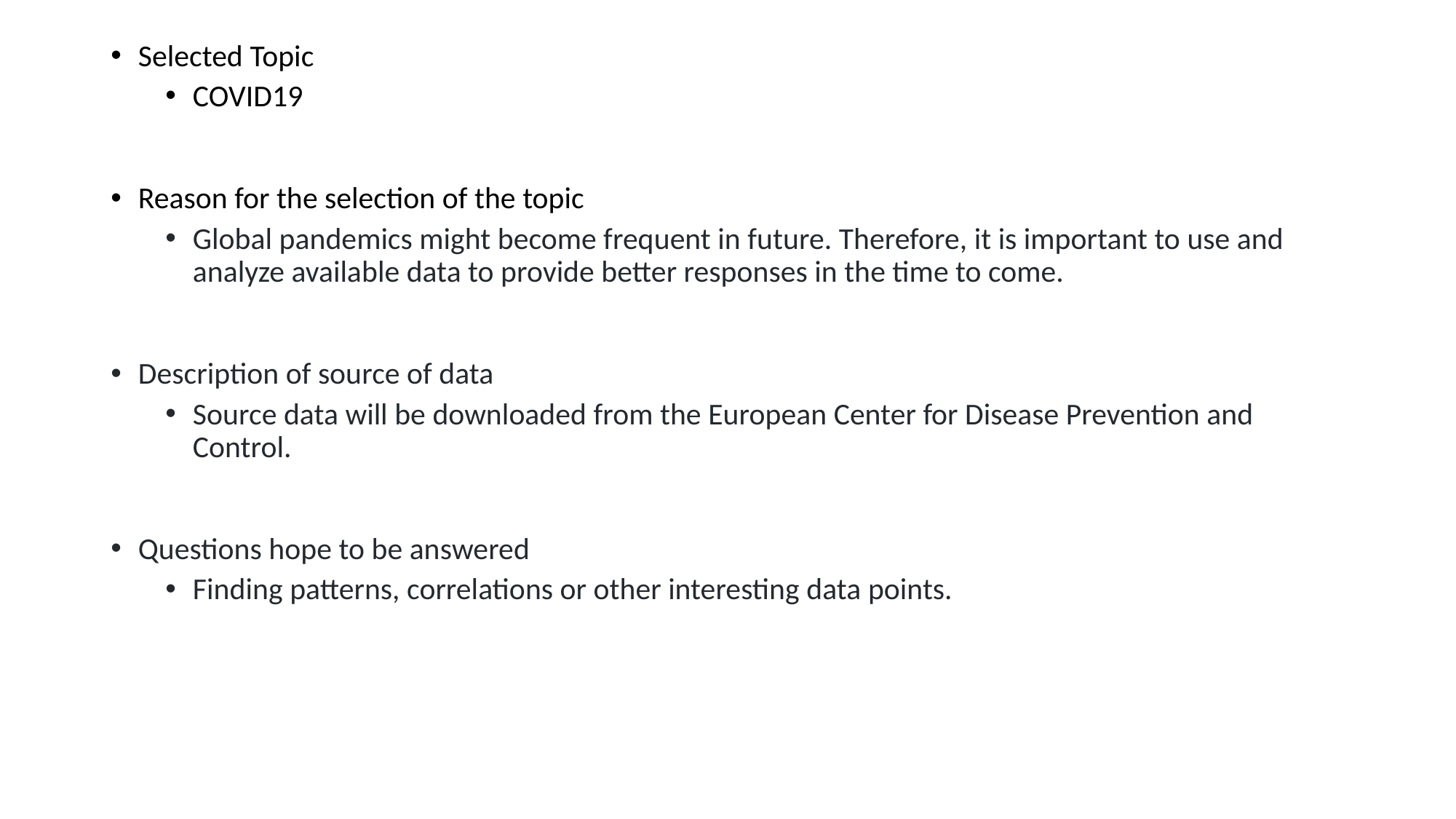

Selected Topic
COVID19

Reason for the selection of the topic
Global pandemics might become frequent in future. Therefore, it is important to use and analyze available data to provide better responses in the time to come.

Description of source of data
Source data will be downloaded from the European Center for Disease Prevention and Control.

Questions hope to be answered
Finding patterns, correlations or other interesting data points.